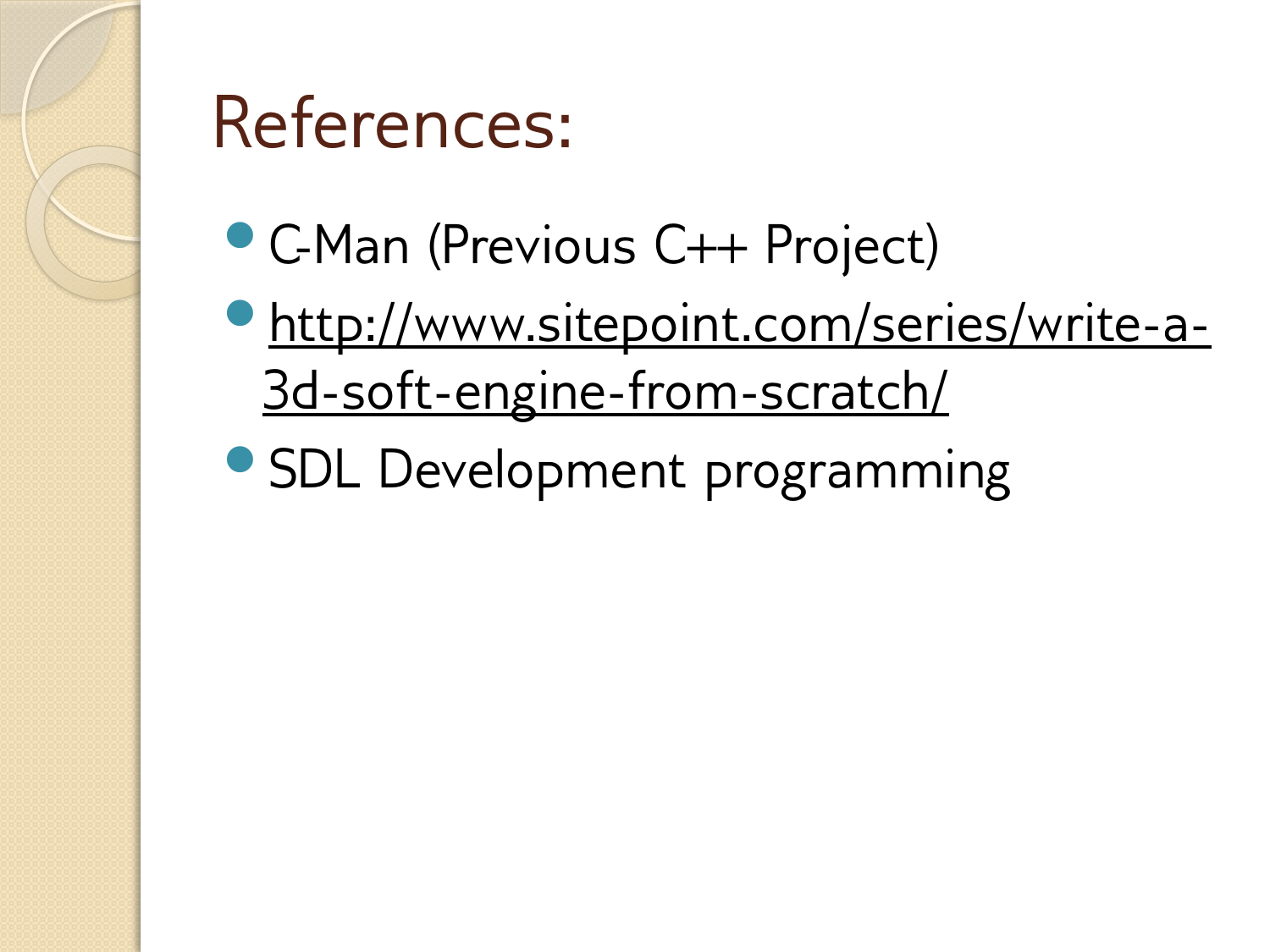

# References:
C-Man (Previous C++ Project)
http://www.sitepoint.com/series/write-a-3d-soft-engine-from-scratch/
SDL Development programming